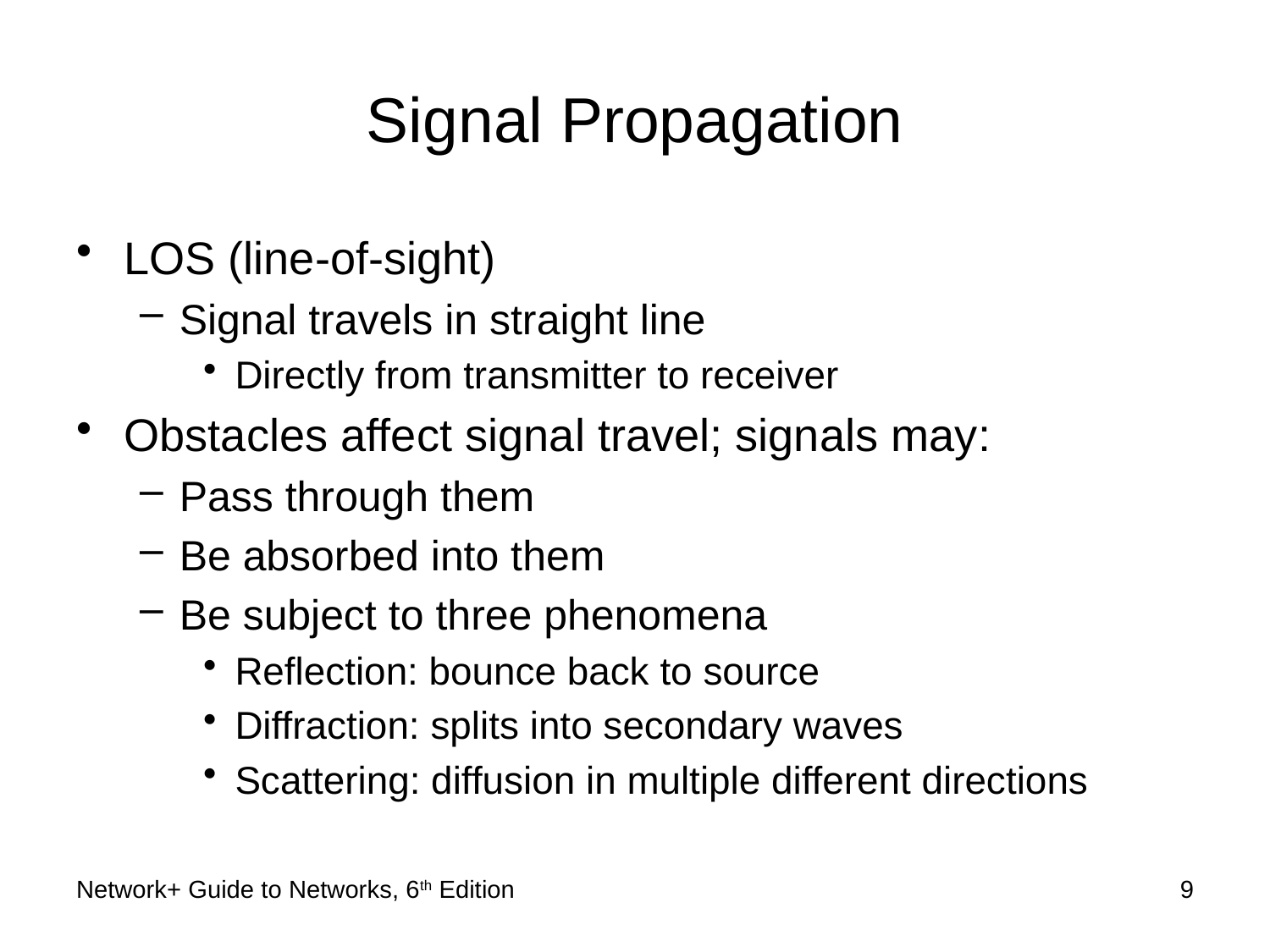

# Signal Propagation
LOS (line-of-sight)
Signal travels in straight line
Directly from transmitter to receiver
Obstacles affect signal travel; signals may:
Pass through them
Be absorbed into them
Be subject to three phenomena
Reflection: bounce back to source
Diffraction: splits into secondary waves
Scattering: diffusion in multiple different directions
Network+ Guide to Networks, 6th Edition
9